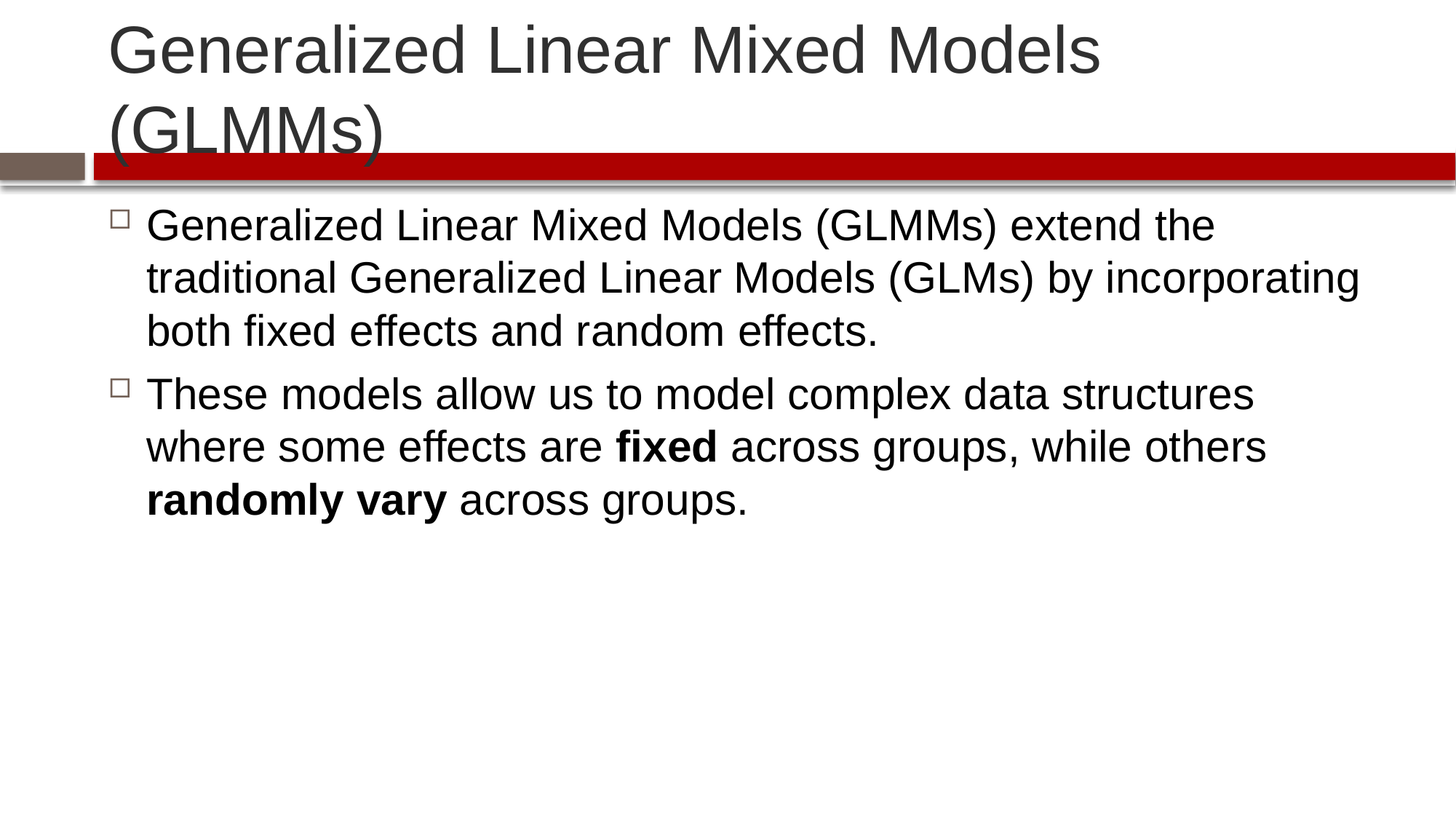

# Generalized Linear Mixed Models (GLMMs)
Generalized Linear Mixed Models (GLMMs) extend the traditional Generalized Linear Models (GLMs) by incorporating both fixed effects and random effects.
These models allow us to model complex data structures where some effects are fixed across groups, while others randomly vary across groups.